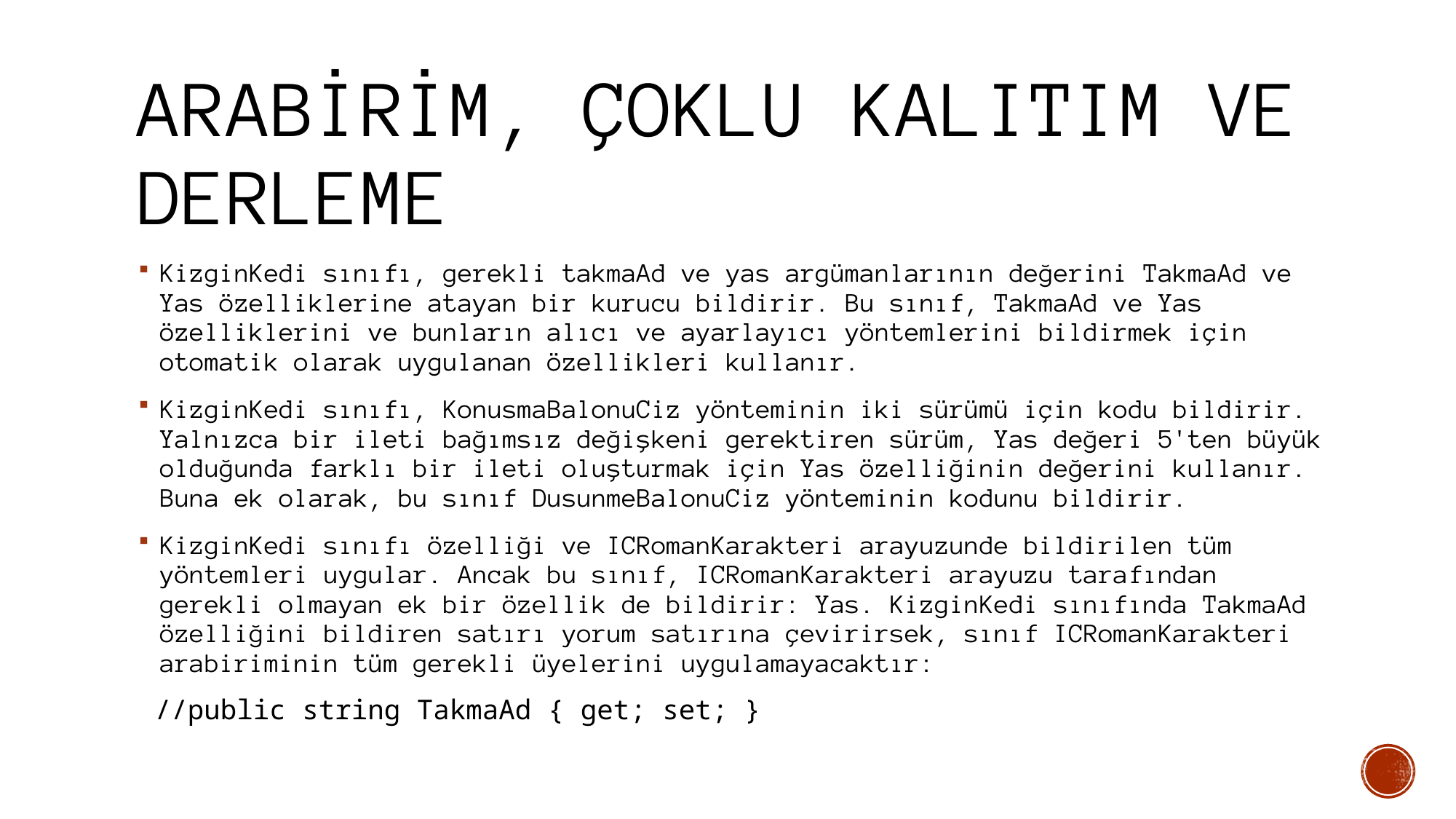

# ARABİRİM, Çoklu Kalıtım ve DERLEME
KizginKedi sınıfı, gerekli takmaAd ve yas argümanlarının değerini TakmaAd ve Yas özelliklerine atayan bir kurucu bildirir. Bu sınıf, TakmaAd ve Yas özelliklerini ve bunların alıcı ve ayarlayıcı yöntemlerini bildirmek için otomatik olarak uygulanan özellikleri kullanır.
KizginKedi sınıfı, KonusmaBalonuCiz yönteminin iki sürümü için kodu bildirir. Yalnızca bir ileti bağımsız değişkeni gerektiren sürüm, Yas değeri 5'ten büyük olduğunda farklı bir ileti oluşturmak için Yas özelliğinin değerini kullanır. Buna ek olarak, bu sınıf DusunmeBalonuCiz yönteminin kodunu bildirir.
KizginKedi sınıfı özelliği ve ICRomanKarakteri arayuzunde bildirilen tüm yöntemleri uygular. Ancak bu sınıf, ICRomanKarakteri arayuzu tarafından gerekli olmayan ek bir özellik de bildirir: Yas. KizginKedi sınıfında TakmaAd özelliğini bildiren satırı yorum satırına çevirirsek, sınıf ICRomanKarakteri arabiriminin tüm gerekli üyelerini uygulamayacaktır:
 //public string TakmaAd { get; set; }